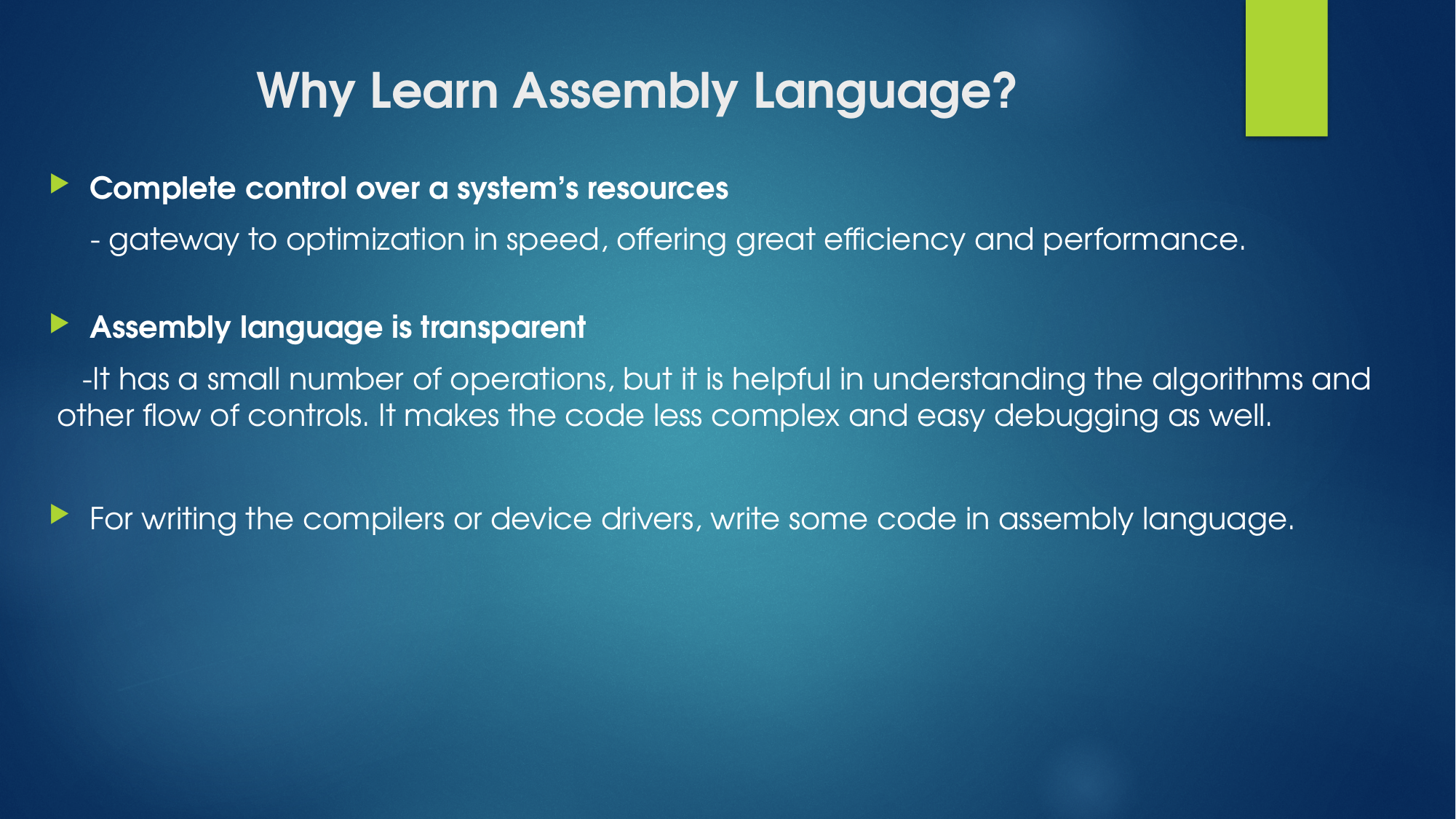

# Why Learn Assembly Language?
Complete control over a system’s resources
     - gateway to optimization in speed, offering great efficiency and performance.
Assembly language is transparent
    -It has a small number of operations, but it is helpful in understanding the algorithms and        other flow of controls. It makes the code less complex and easy debugging as well.

For writing the compilers or device drivers, write some code in assembly language.